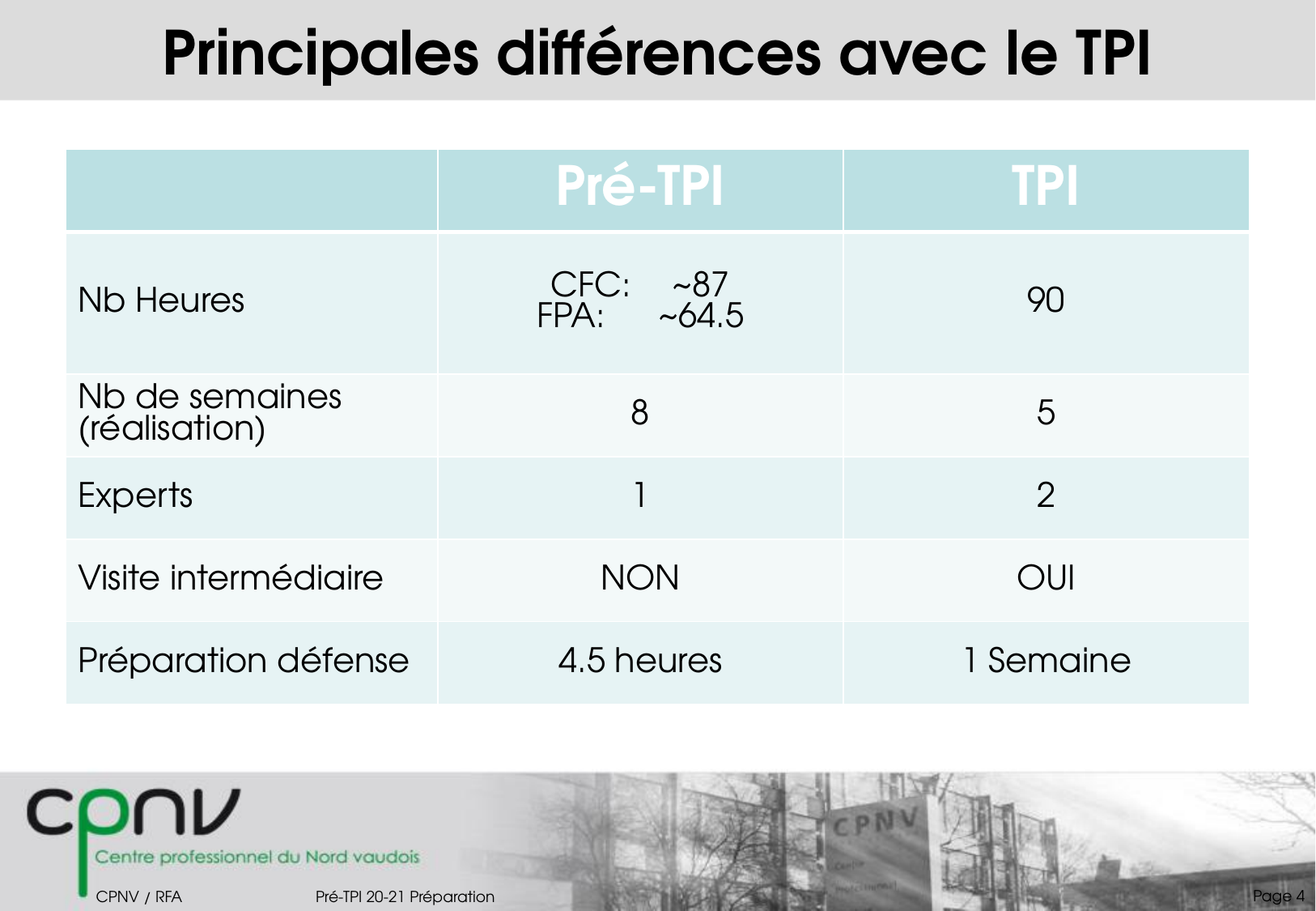

# Principales différences avec le TPI
|  | Pré-TPI | TPI |
| --- | --- | --- |
| Nb Heures | CFC: ~87 FPA: ~64.5 | 90 |
| Nb de semaines (réalisation) | 8 | 5 |
| Experts | 1 | 2 |
| Visite intermédiaire | NON | OUI |
| Préparation défense | 4.5 heures | 1 Semaine |
Page 4
CPNV / RFA
Pré-TPI 20-21 Préparation